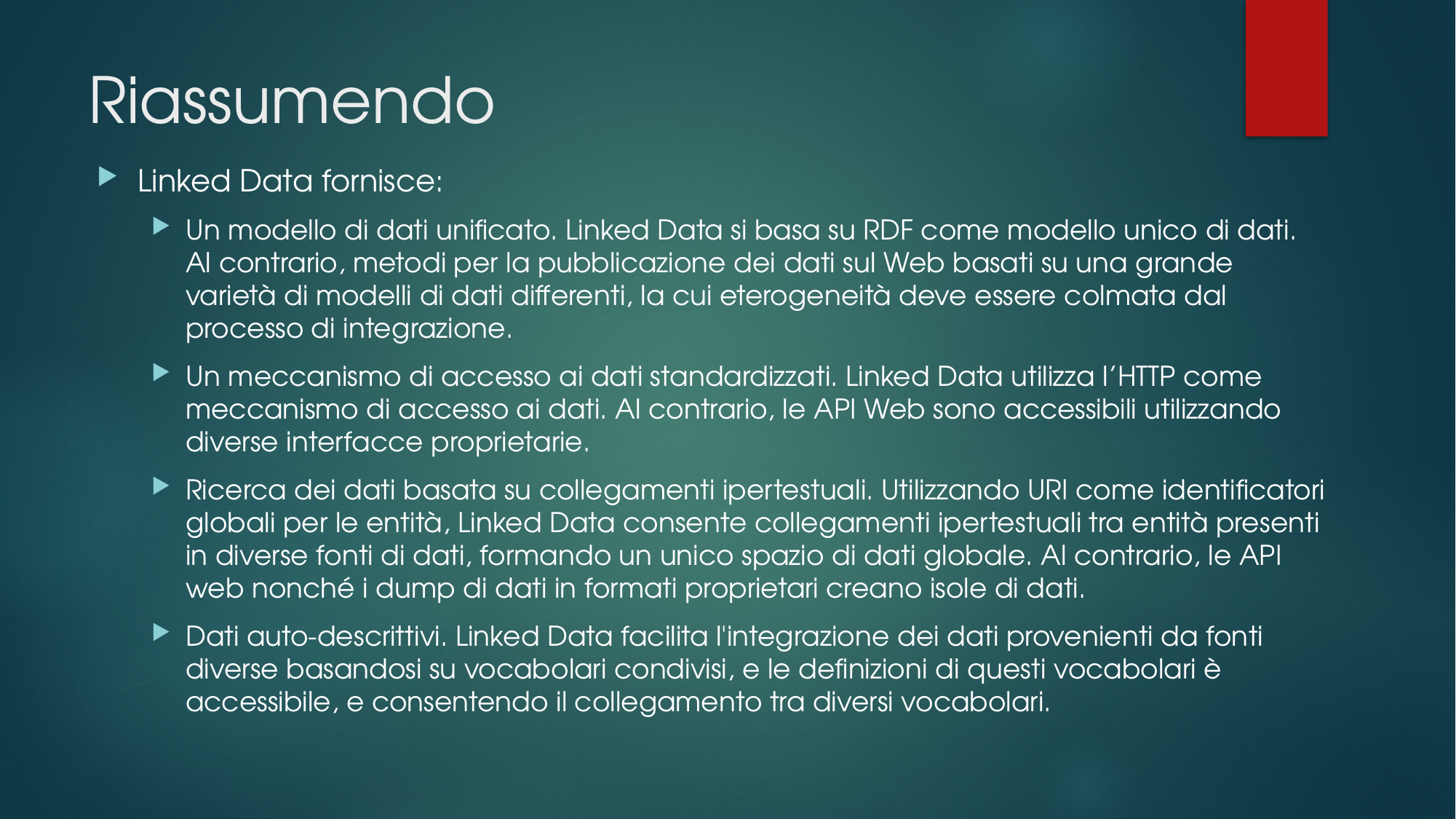

# Riassumendo
Linked Data fornisce:
Un modello di dati unificato. Linked Data si basa su RDF come modello unico di dati. Al contrario, metodi per la pubblicazione dei dati sul Web basati su una grande varietà di modelli di dati differenti, la cui eterogeneità deve essere colmata dal processo di integrazione.
Un meccanismo di accesso ai dati standardizzati. Linked Data utilizza l’HTTP come meccanismo di accesso ai dati. Al contrario, le API Web sono accessibili utilizzando diverse interfacce proprietarie.
Ricerca dei dati basata su collegamenti ipertestuali. Utilizzando URI come identificatori globali per le entità, Linked Data consente collegamenti ipertestuali tra entità presenti in diverse fonti di dati, formando un unico spazio di dati globale. Al contrario, le API web nonché i dump di dati in formati proprietari creano isole di dati.
Dati auto-descrittivi. Linked Data facilita l'integrazione dei dati provenienti da fonti diverse basandosi su vocabolari condivisi, e le definizioni di questi vocabolari è accessibile, e consentendo il collegamento tra diversi vocabolari.